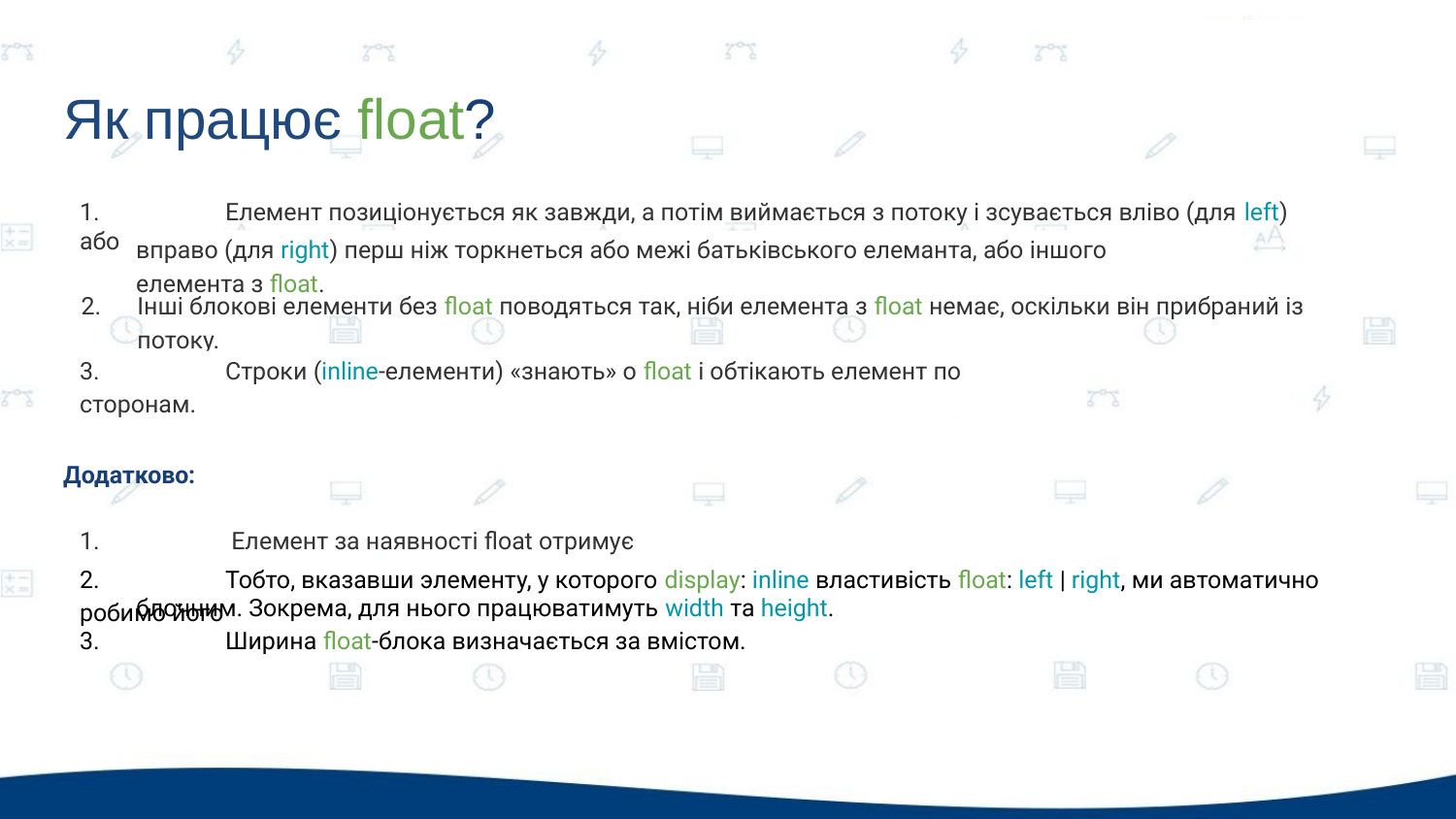

# Як працює float?
1.	Елемент позиціонується як завжди, а потім виймається з потоку і зсувається вліво (для left) або
вправо (для right) перш ніж торкнеться або межі батьківського елеманта, або іншого елемента з float.
2.	Інші блокові елементи без float поводяться так, ніби елемента з float немає, оскільки він прибраний із потоку.
3.	Строки (inline-елементи) «знають» о float і обтікають елемент по сторонам.
Додатково:

1.	 Елемент за наявності float отримує display: block;
2.	Тобто, вказавши элементу, у которого display: inline властивість float: left | right, ми автоматично робимо його
блочним. Зокрема, для нього працюватимуть width та height.
3.	Ширина float-блока визначається за вмістом.